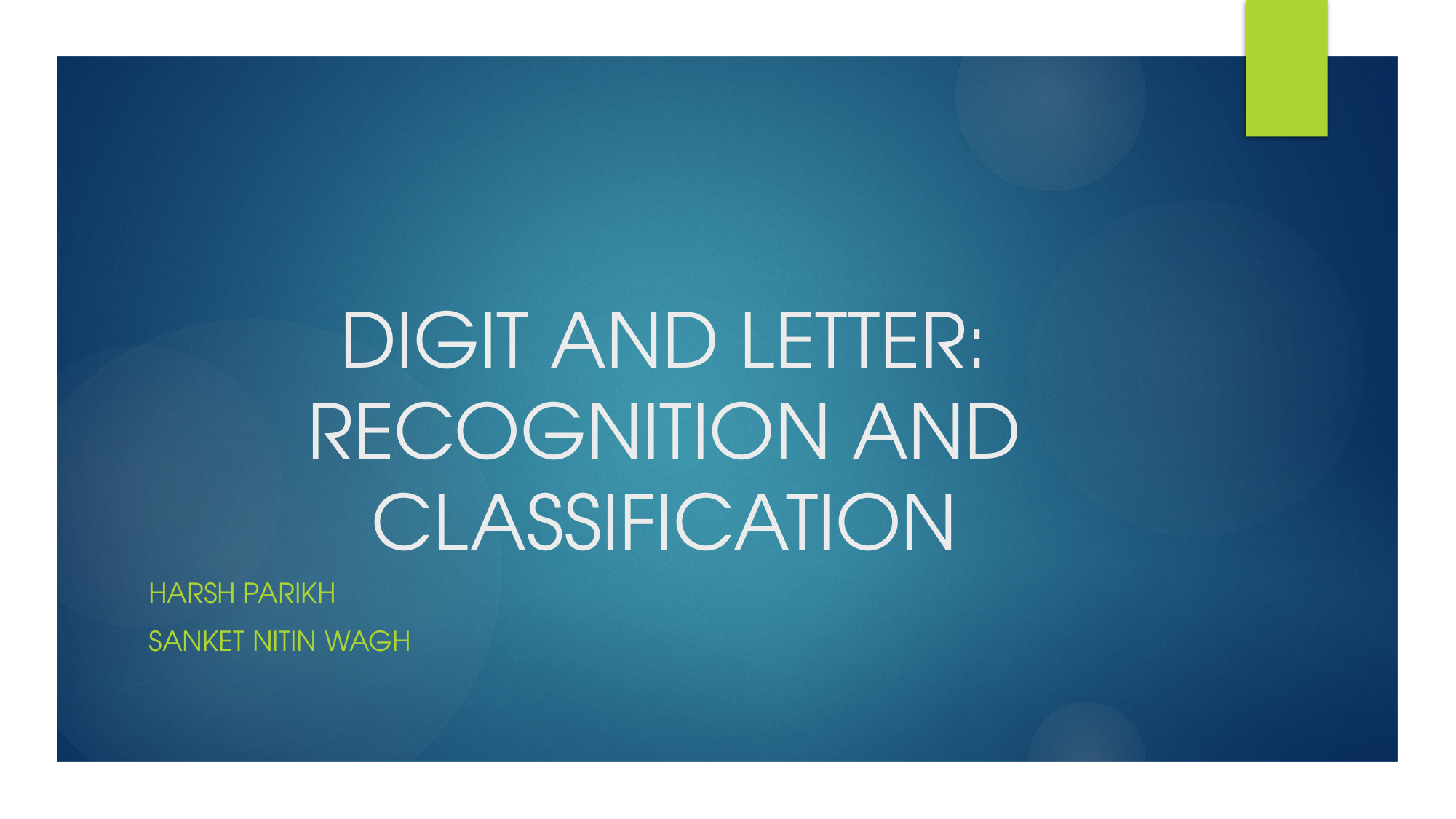

# DIGIT AND LETTER: RECOGNITION AND CLASSIFICATION
Harsh Parikh
Sanket Nitin Wagh